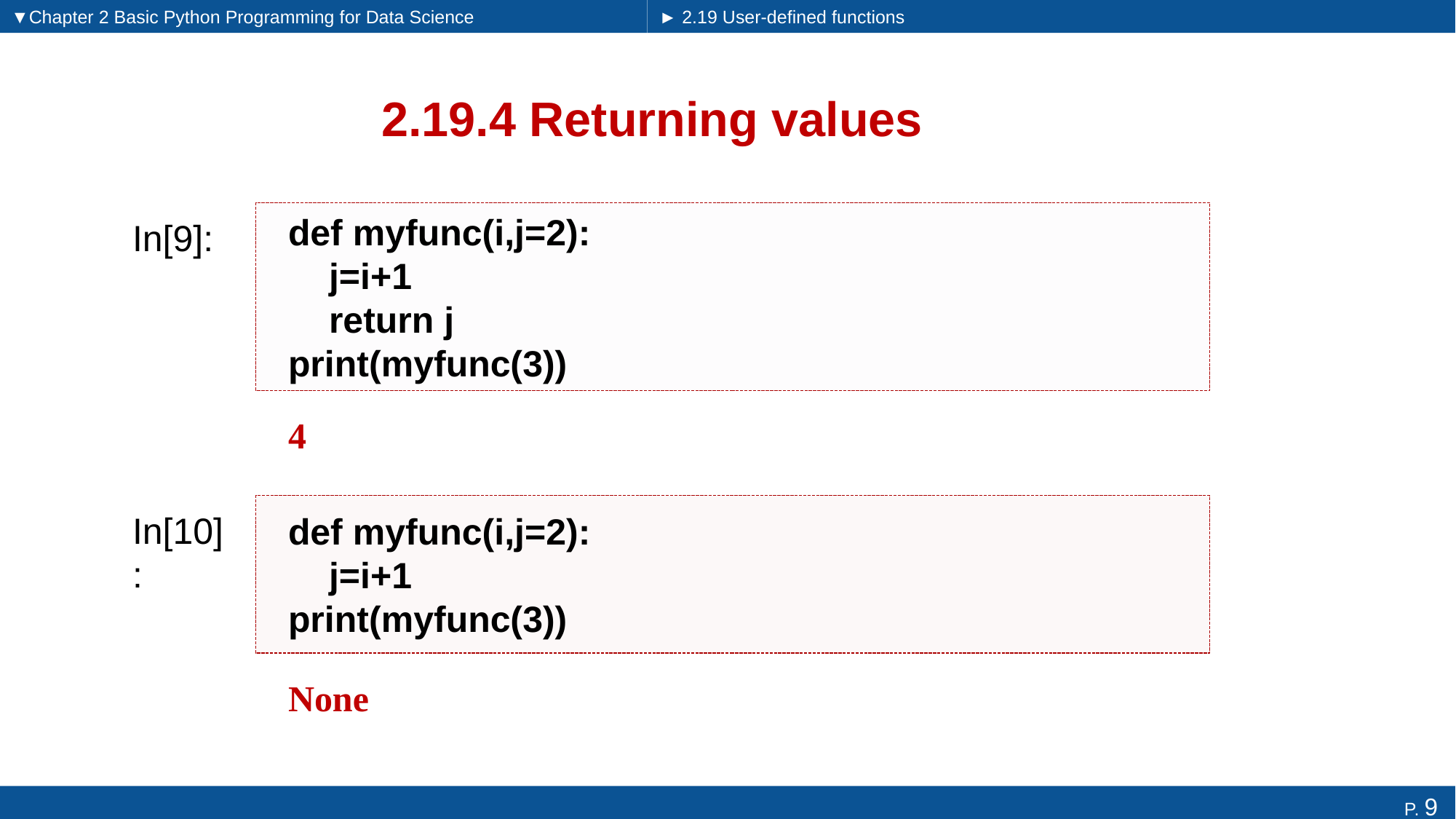

▼Chapter 2 Basic Python Programming for Data Science
► 2.19 User-defined functions
# 2.19.4 Returning values
def myfunc(i,j=2):
    j=i+1
    return j
print(myfunc(3))
In[9]:
4
def myfunc(i,j=2):
    j=i+1
print(myfunc(3))
In[10]:
None